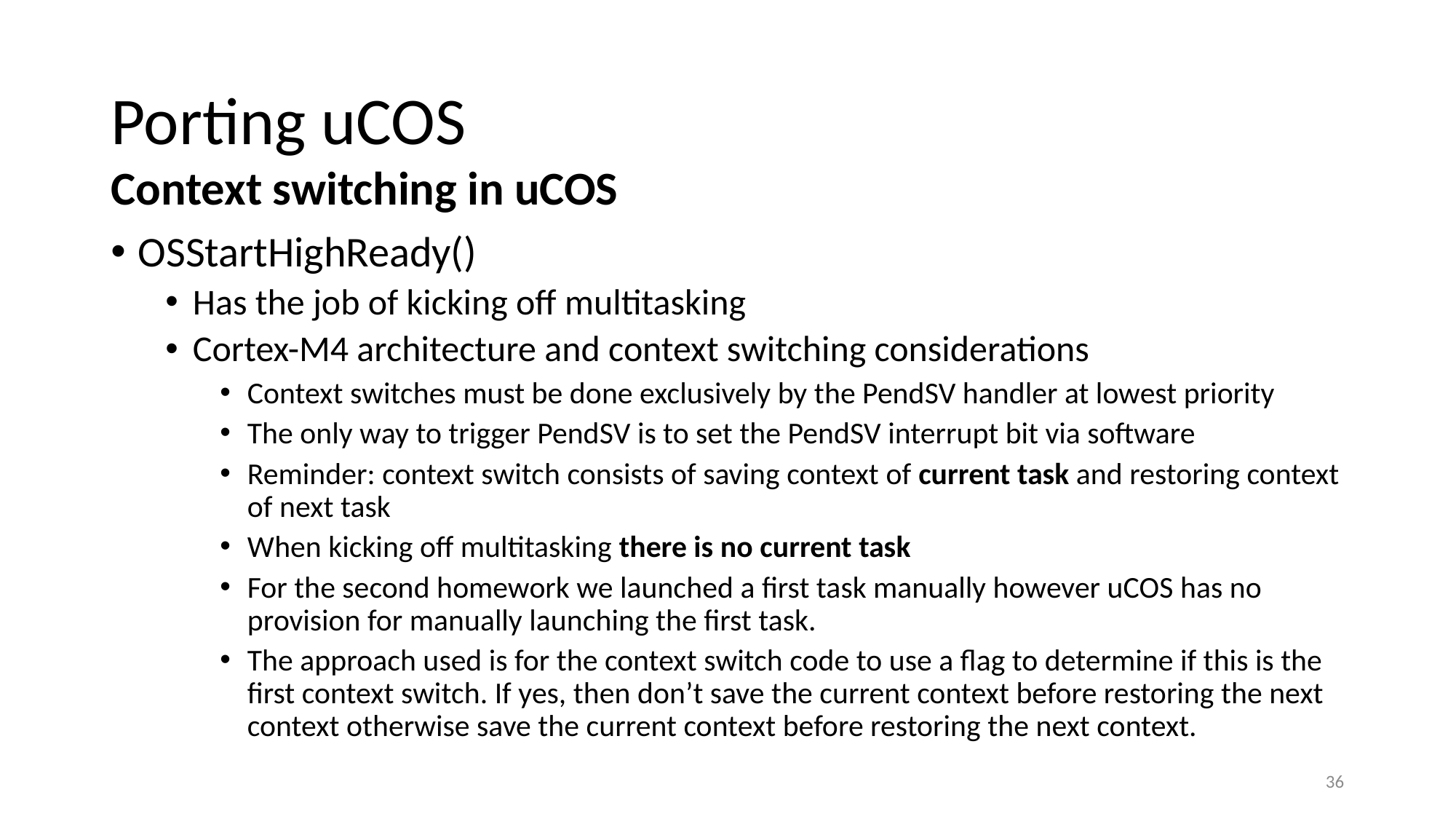

# Porting uCOS
Context switching in uCOS
OSStartHighReady()
Has the job of kicking off multitasking
Cortex-M4 architecture and context switching considerations
Context switches must be done exclusively by the PendSV handler at lowest priority
The only way to trigger PendSV is to set the PendSV interrupt bit via software
Reminder: context switch consists of saving context of current task and restoring context of next task
When kicking off multitasking there is no current task
For the second homework we launched a first task manually however uCOS has no provision for manually launching the first task.
The approach used is for the context switch code to use a flag to determine if this is the first context switch. If yes, then don’t save the current context before restoring the next context otherwise save the current context before restoring the next context.

36